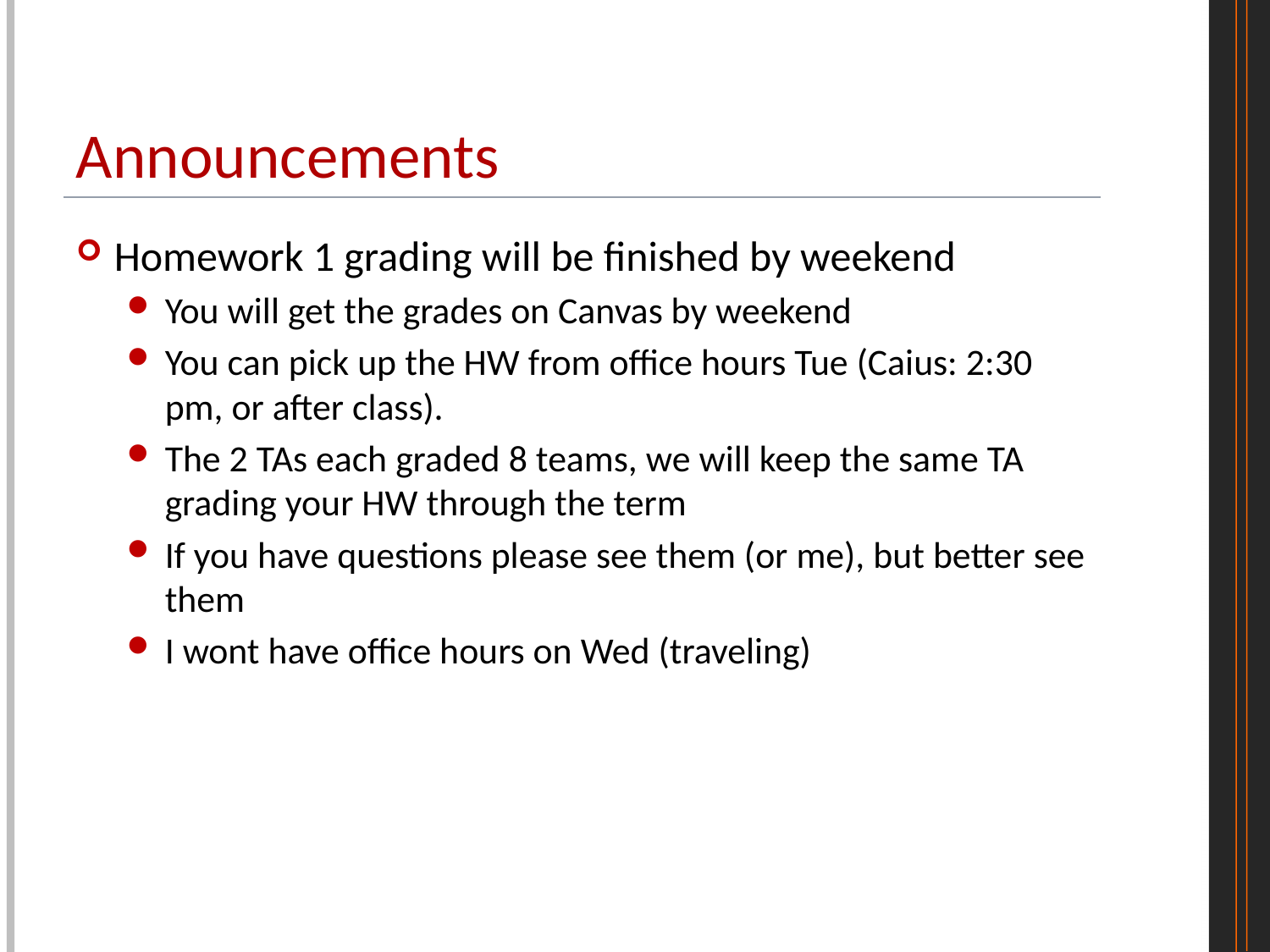

# Announcements
Homework 1 grading will be finished by weekend
You will get the grades on Canvas by weekend
You can pick up the HW from office hours Tue (Caius: 2:30 pm, or after class).
The 2 TAs each graded 8 teams, we will keep the same TA grading your HW through the term
If you have questions please see them (or me), but better see them
I wont have office hours on Wed (traveling)